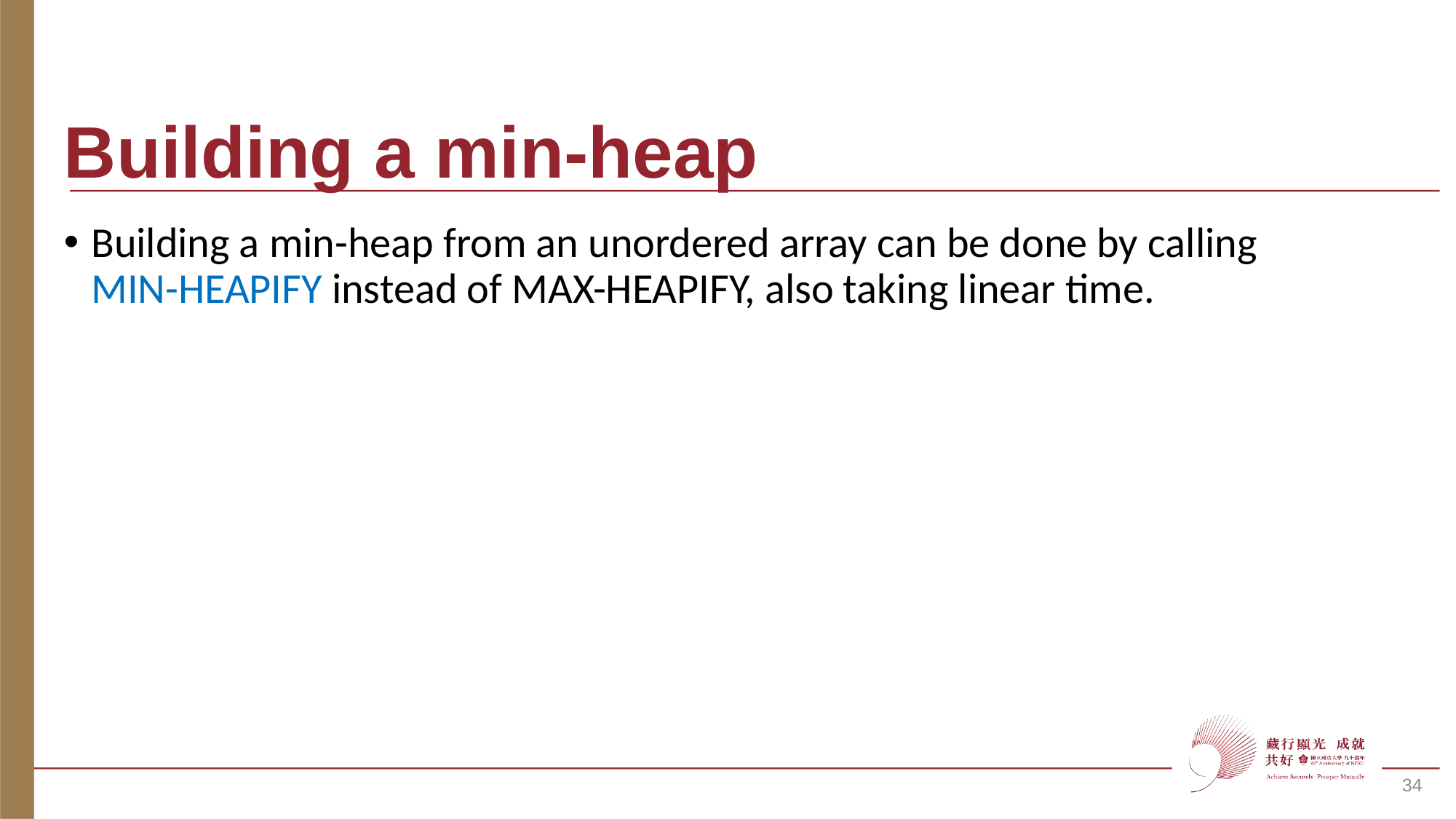

# Building a min-heap
Building a min-heap from an unordered array can be done by calling MIN-HEAPIFY instead of MAX-HEAPIFY, also taking linear time.

34